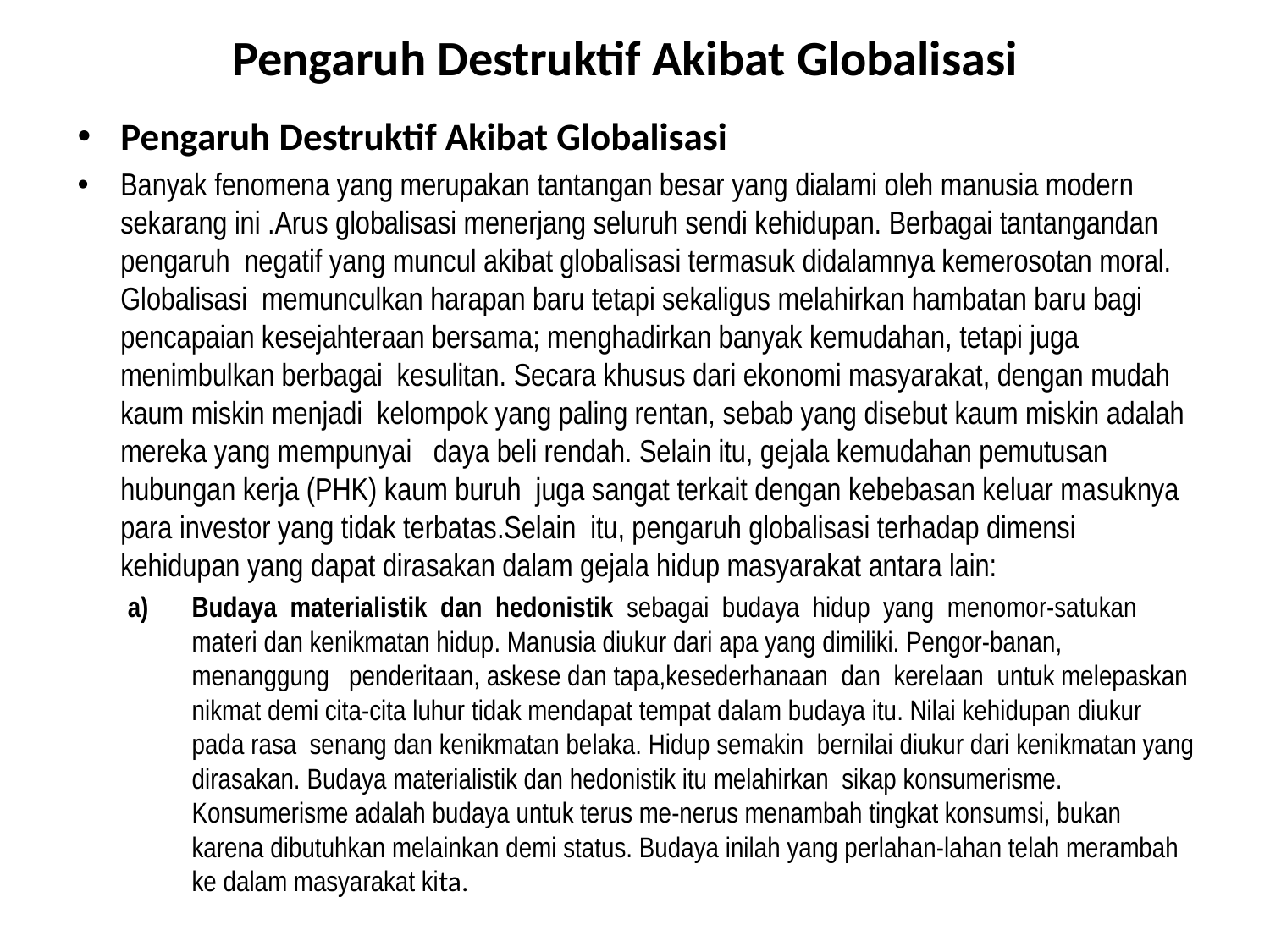

# Pengaruh Destruktif Akibat Globalisasi
Pengaruh Destruktif Akibat Globalisasi
Banyak fenomena yang merupakan tantangan besar yang dialami oleh manusia modern sekarang ini .Arus globalisasi menerjang seluruh sendi kehidupan. Berbagai tantangandan pengaruh  negatif yang muncul akibat globalisasi termasuk didalamnya kemerosotan moral. Globalisasi  memunculkan harapan baru tetapi sekaligus melahirkan hambatan baru bagi pencapaian kesejahteraan bersama; menghadirkan banyak kemudahan, tetapi juga menimbulkan berbagai  kesulitan. Secara khusus dari ekonomi masyarakat, dengan mudah kaum miskin menjadi  kelompok yang paling rentan, sebab yang disebut kaum miskin adalah mereka yang mempunyai   daya beli rendah. Selain itu, gejala kemudahan pemutusan hubungan kerja (PHK) kaum buruh  juga sangat terkait dengan kebebasan keluar masuknya para investor yang tidak terbatas.Selain  itu, pengaruh globalisasi terhadap dimensi kehidupan yang dapat dirasakan dalam gejala hidup masyarakat antara lain:
Budaya  materialistik  dan  hedonistik  sebagai  budaya  hidup  yang  menomor-satukan materi dan kenikmatan hidup. Manusia diukur dari apa yang dimiliki. Pengor-banan, menanggung   penderitaan, askese dan tapa,kesederhanaan  dan  kerelaan  untuk melepaskan nikmat demi cita-cita luhur tidak mendapat tempat dalam budaya itu. Nilai kehidupan diukur pada rasa  senang dan kenikmatan belaka. Hidup semakin  bernilai diukur dari kenikmatan yang dirasakan. Budaya materialistik dan hedonistik itu melahirkan  sikap konsumerisme.  Konsumerisme adalah budaya untuk terus me-nerus menambah tingkat konsumsi, bukan karena dibutuhkan melainkan demi status. Budaya inilah yang perlahan-lahan telah merambah ke dalam masyarakat kita.